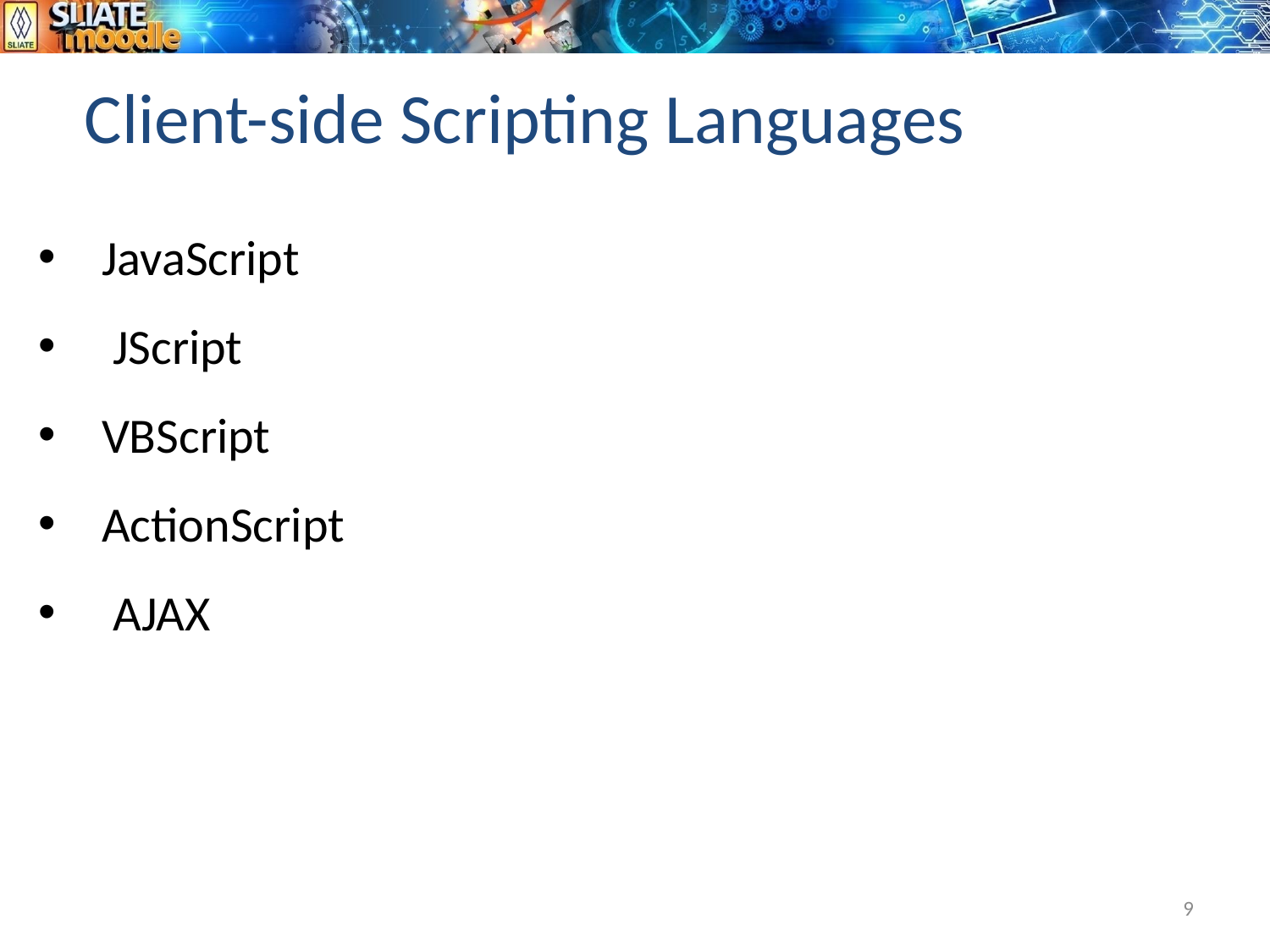

# Client-side Scripting Languages
JavaScript
 JScript
VBScript
ActionScript
 AJAX
9